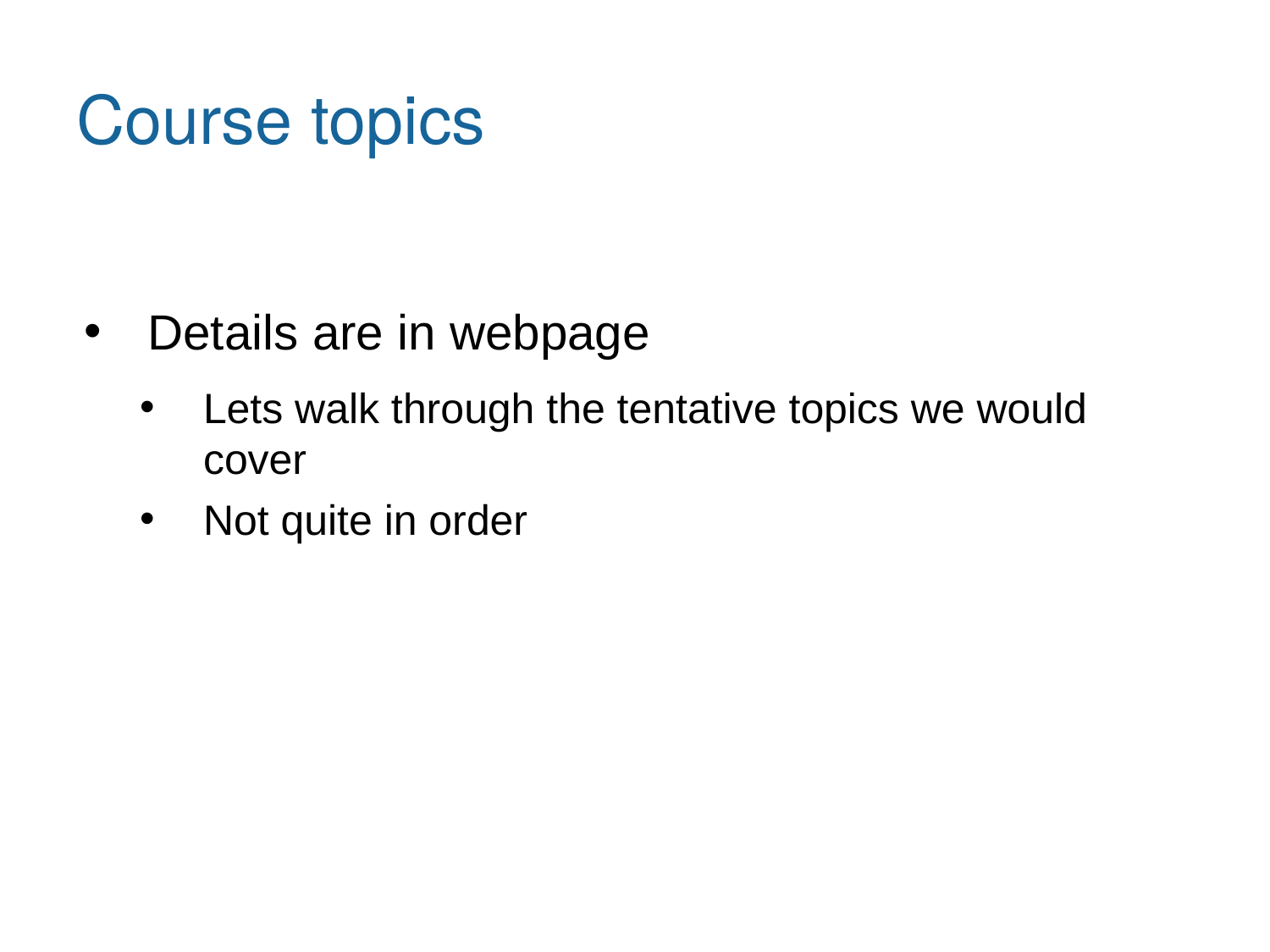

# Course topics

Details are in webpage
Lets walk through the tentative topics we would cover
Not quite in order